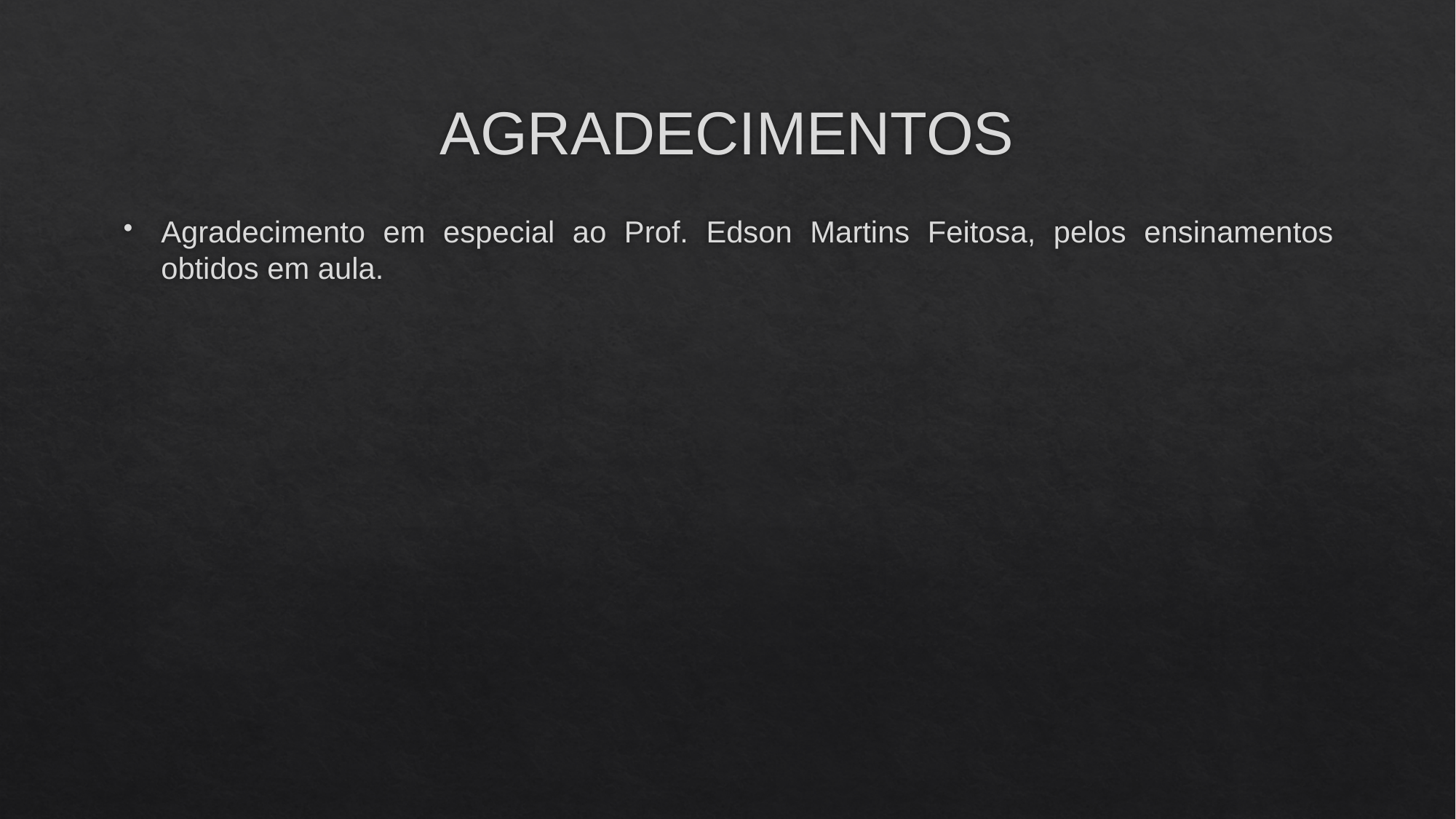

# AGRADECIMENTOS
Agradecimento em especial ao Prof. Edson Martins Feitosa, pelos ensinamentos obtidos em aula.